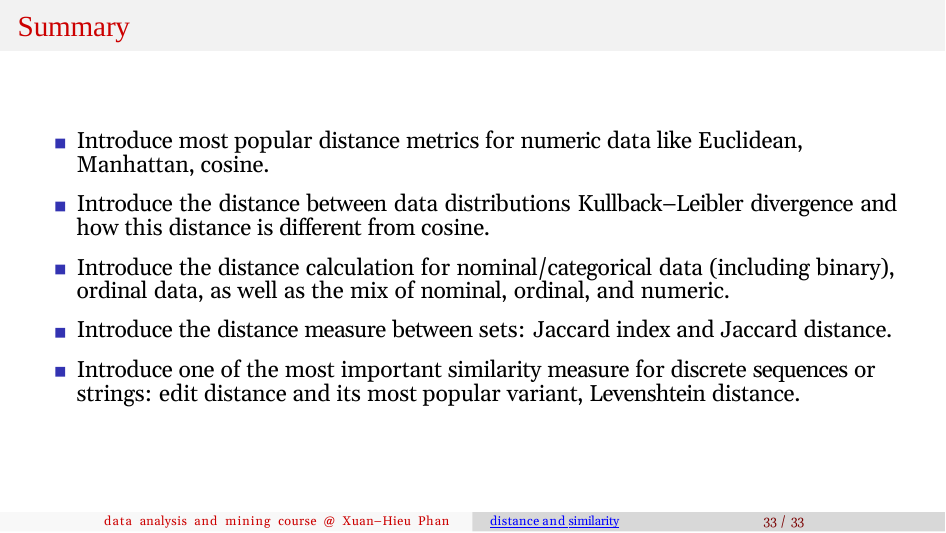

# Summary
Introduce most popular distance metrics for numeric data like Euclidean, Manhattan, cosine.
Introduce the distance between data distributions Kullback–Leibler divergence and how this distance is different from cosine.
Introduce the distance calculation for nominal/categorical data (including binary), ordinal data, as well as the mix of nominal, ordinal, and numeric.
Introduce the distance measure between sets: Jaccard index and Jaccard distance.
Introduce one of the most important similarity measure for discrete sequences or strings: edit distance and its most popular variant, Levenshtein distance.

data analysis and mining course @ Xuan–Hieu Phan
distance and similarity
33 / 33